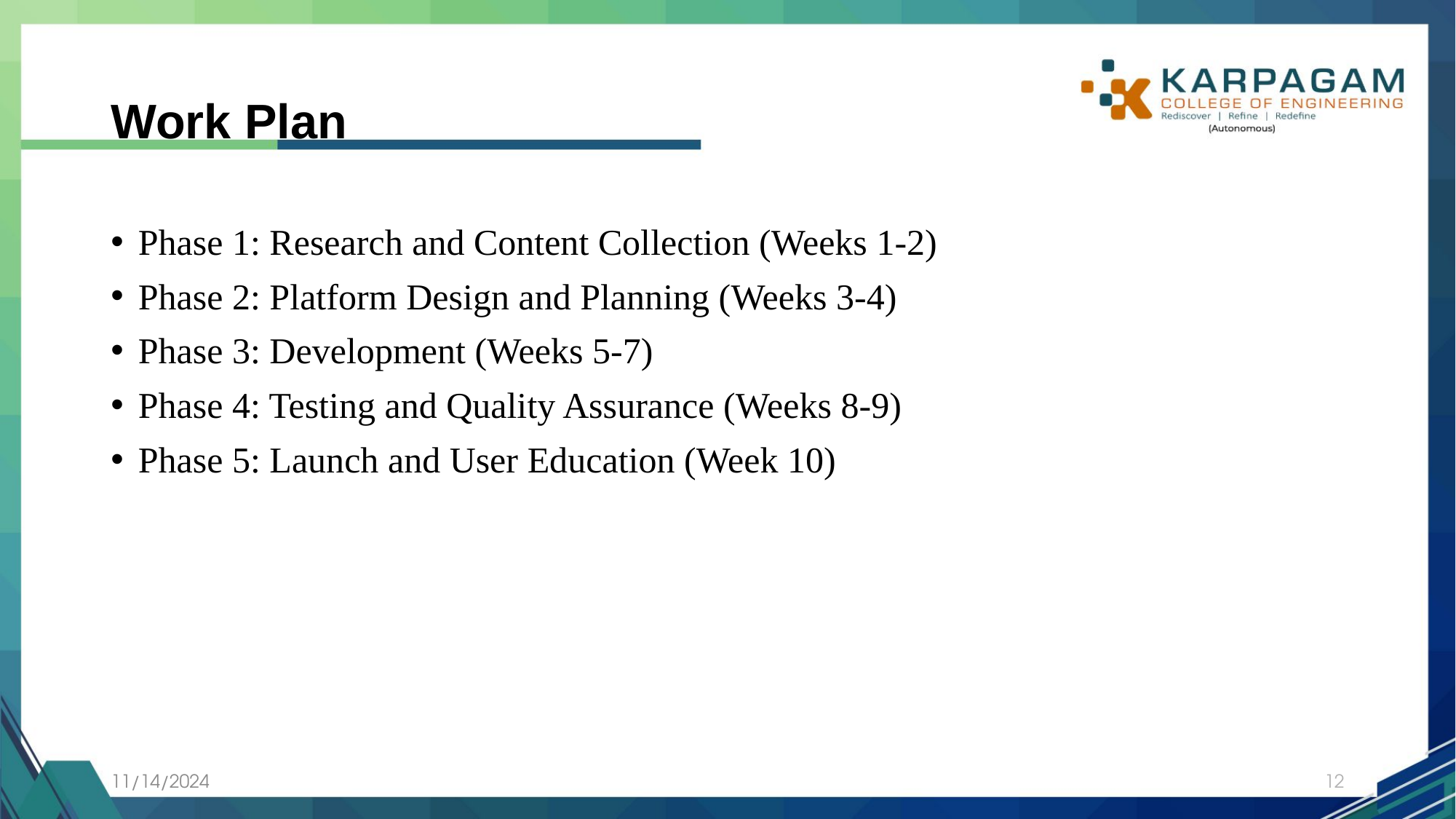

# Work Plan
Phase 1: Research and Content Collection (Weeks 1-2)
Phase 2: Platform Design and Planning (Weeks 3-4)
Phase 3: Development (Weeks 5-7)
Phase 4: Testing and Quality Assurance (Weeks 8-9)
Phase 5: Launch and User Education (Week 10)
11/14/2024

12